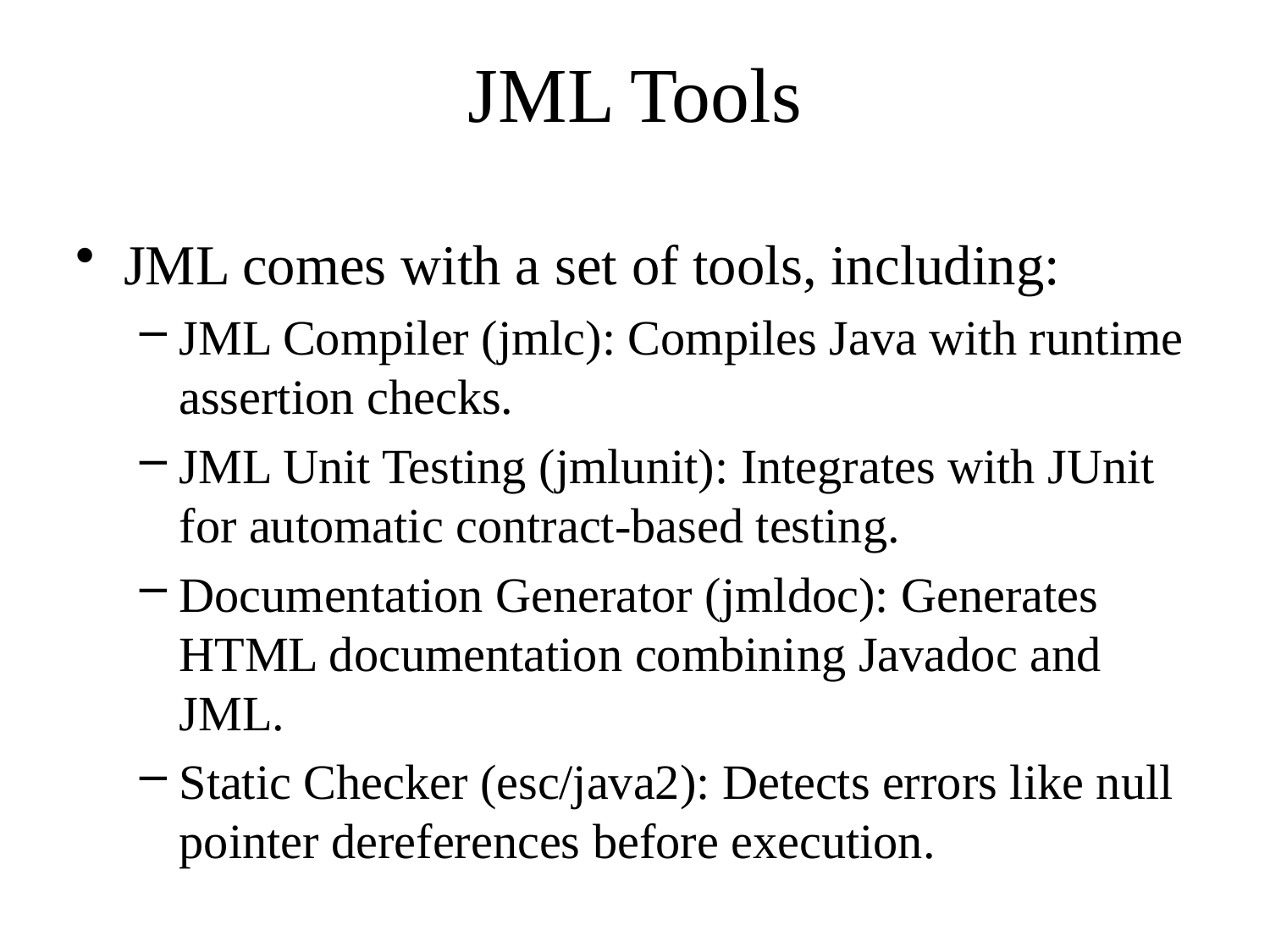

# JML Tools
JML comes with a set of tools, including:
JML Compiler (jmlc): Compiles Java with runtime assertion checks.
JML Unit Testing (jmlunit): Integrates with JUnit for automatic contract-based testing.
Documentation Generator (jmldoc): Generates HTML documentation combining Javadoc and JML.
Static Checker (esc/java2): Detects errors like null pointer dereferences before execution.